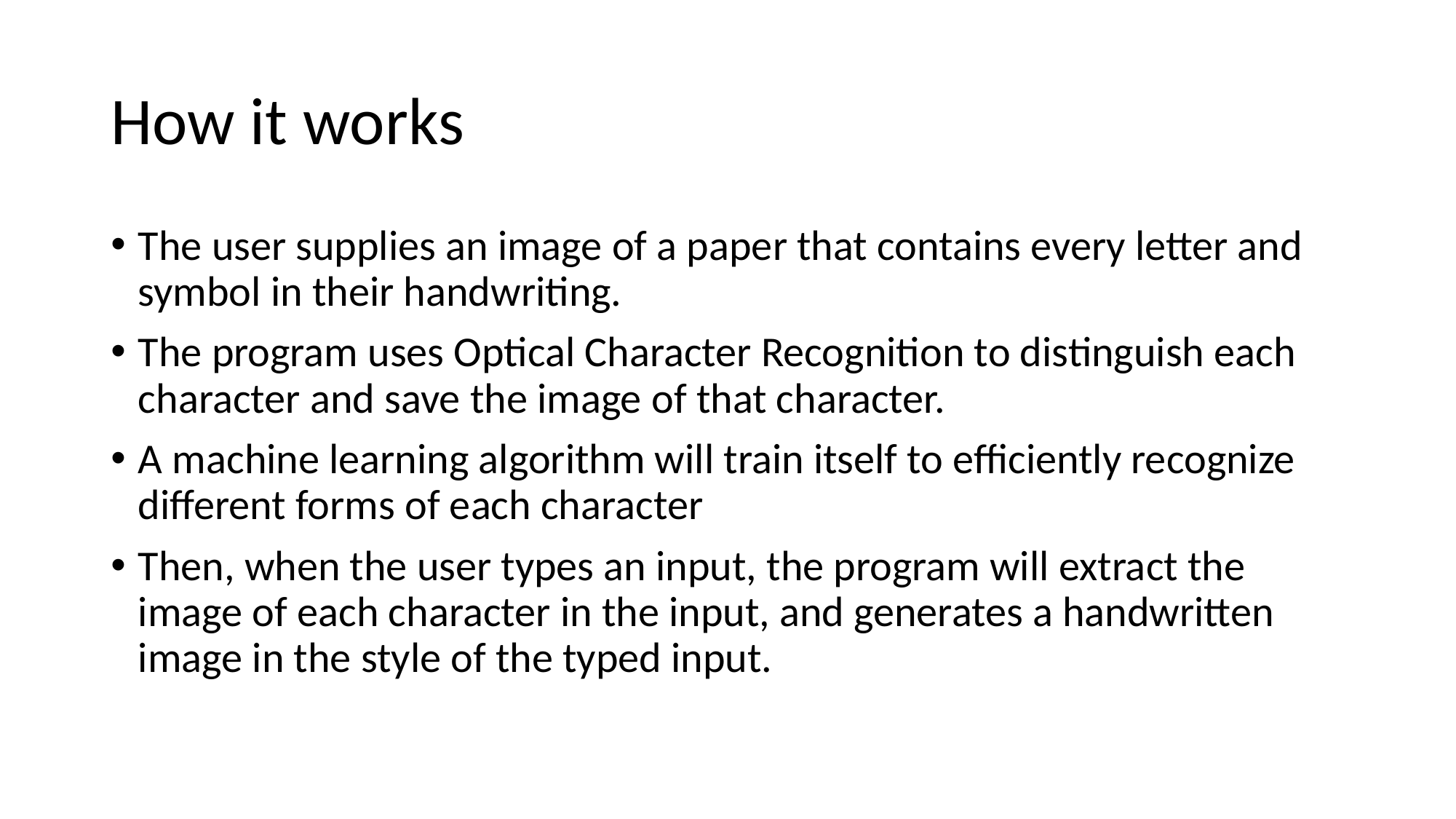

# How it works
The user supplies an image of a paper that contains every letter and symbol in their handwriting.
The program uses Optical Character Recognition to distinguish each character and save the image of that character.
A machine learning algorithm will train itself to efficiently recognize different forms of each character
Then, when the user types an input, the program will extract the image of each character in the input, and generates a handwritten image in the style of the typed input.